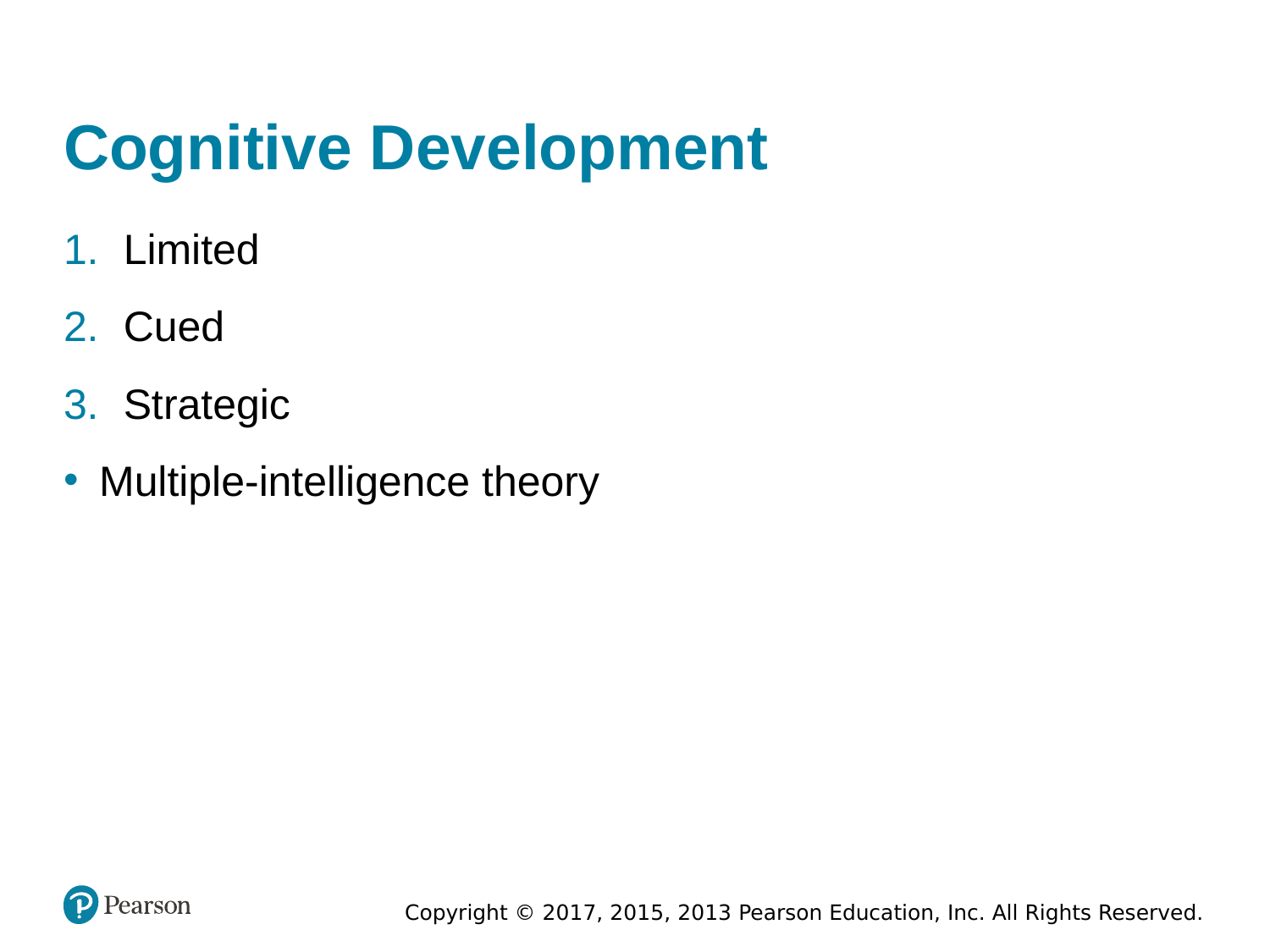

# Cognitive Development
Limited
Cued
Strategic
Multiple-intelligence theory